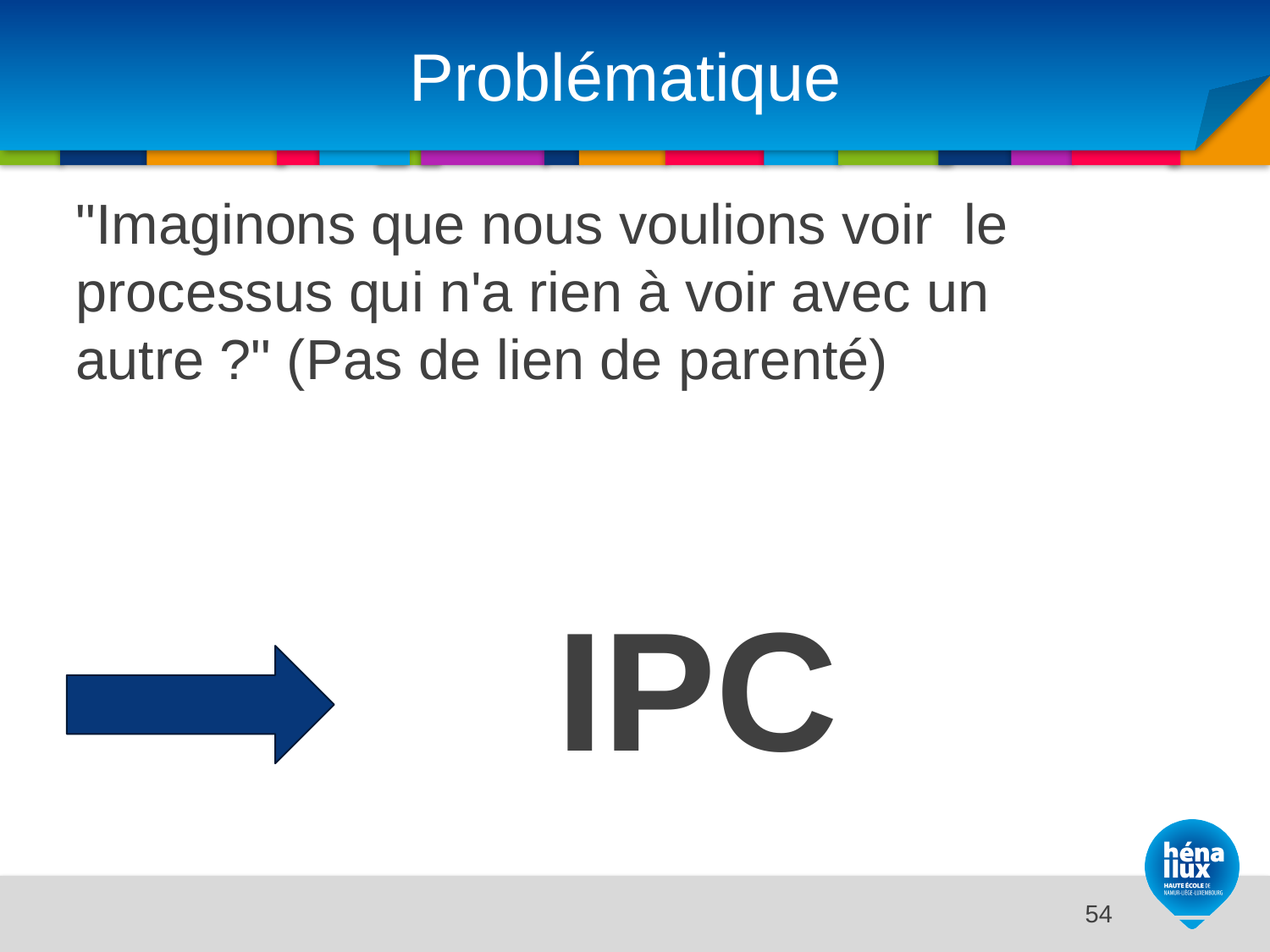

# Problématique
"Imaginons que nous voulions voir  le processus qui n'a rien à voir avec un autre ?" (Pas de lien de parenté)

IPC

54